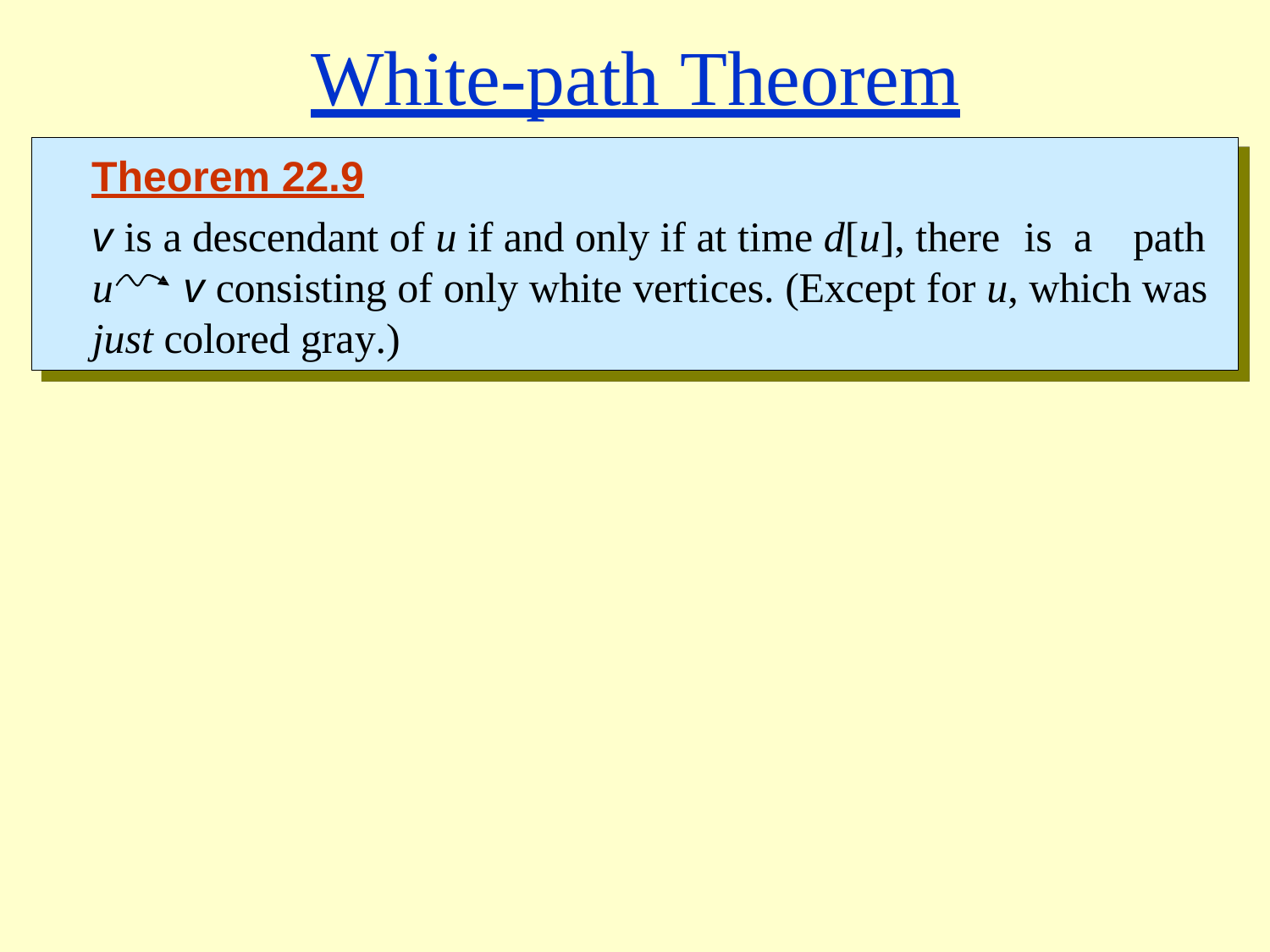

# White-path Theorem

Theorem 22.9
v is a descendant of u if and only if at time d[u], there	is	a
path
u	v consisting of only white vertices. (Except for u, which was
just colored gray.)